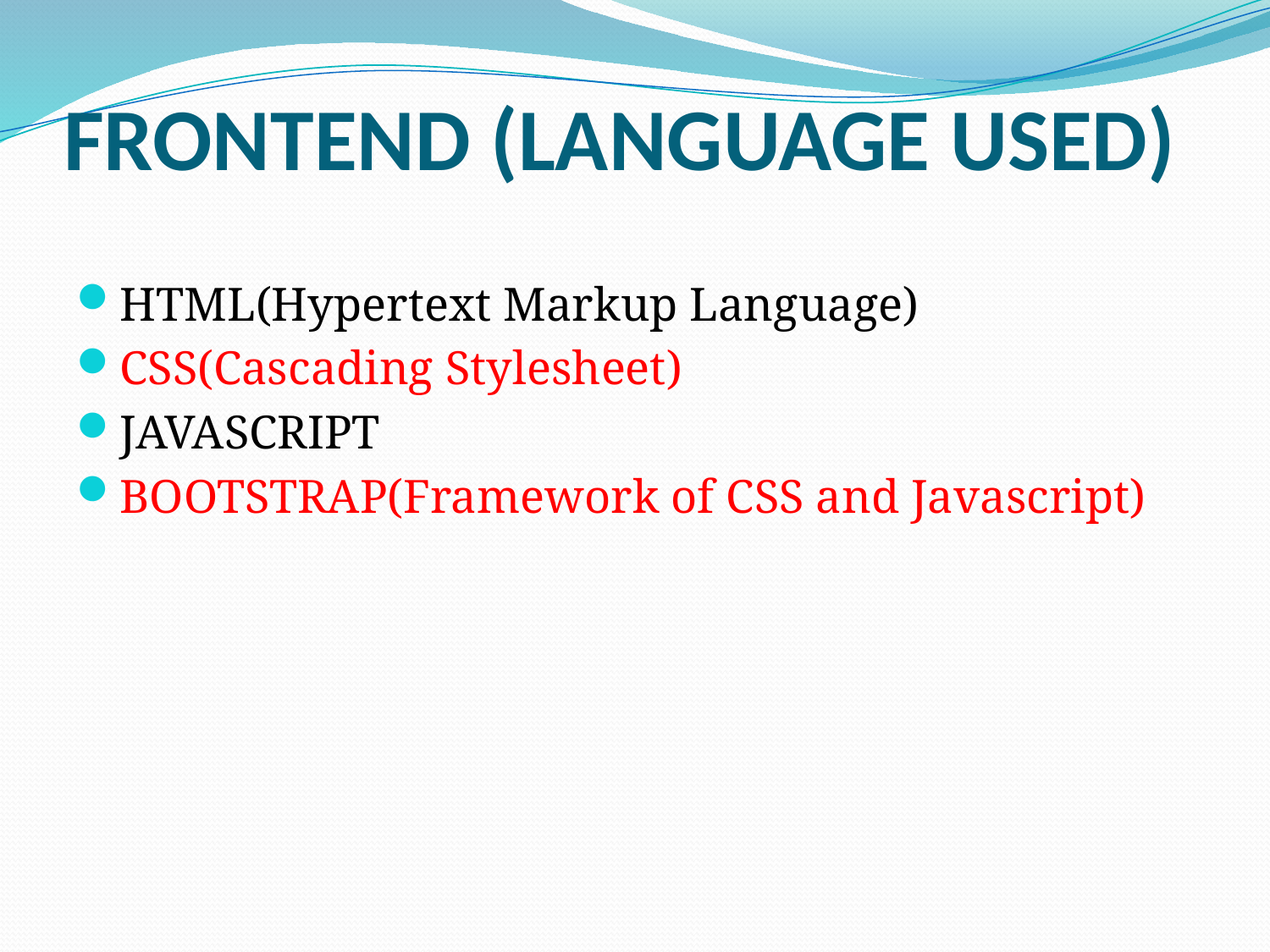

# FRONTEND (LANGUAGE USED)
HTML(Hypertext Markup Language)
CSS(Cascading Stylesheet)
JAVASCRIPT
BOOTSTRAP(Framework of CSS and Javascript)